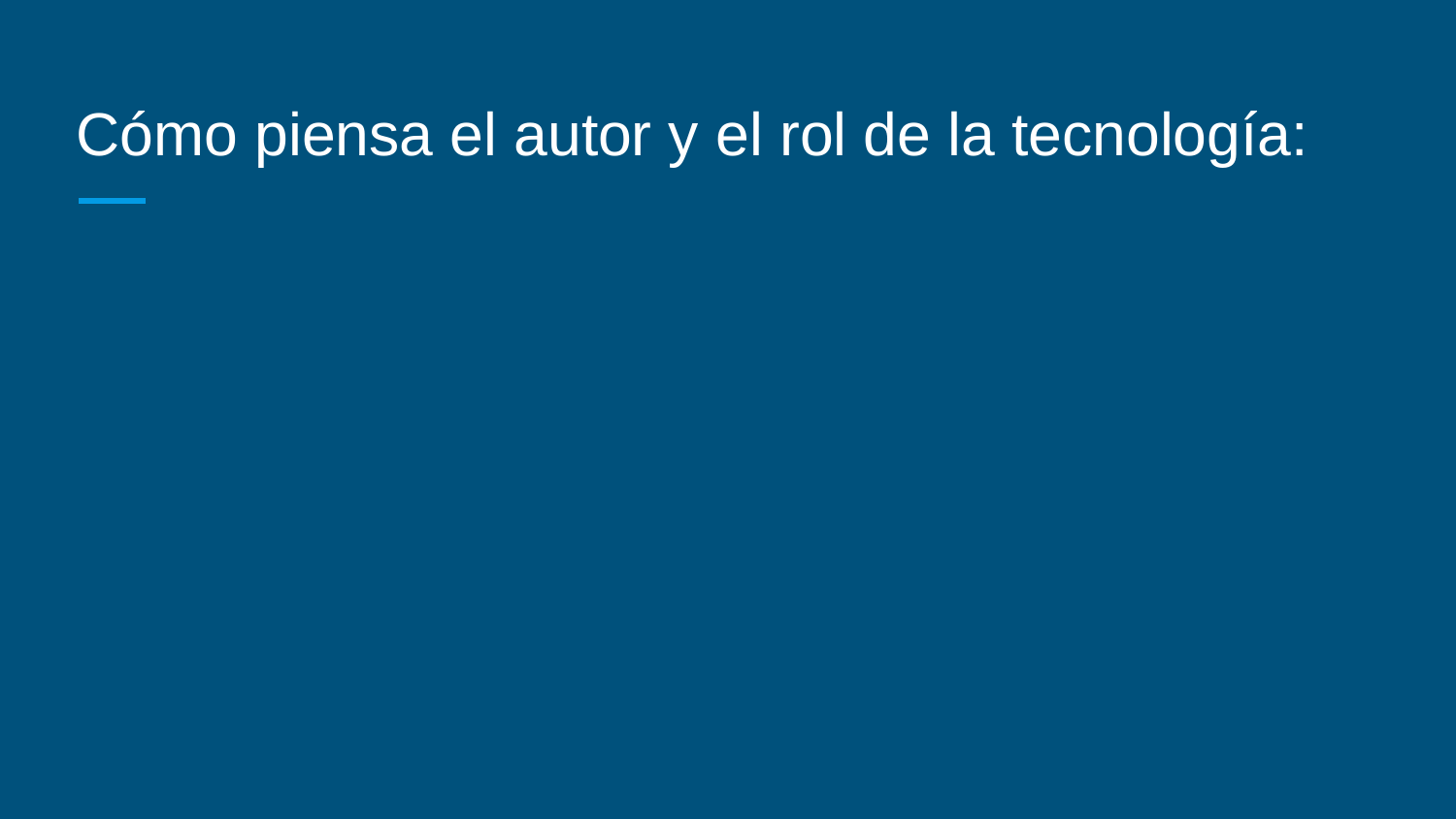

# Cómo piensa el autor y el rol de la tecnología: